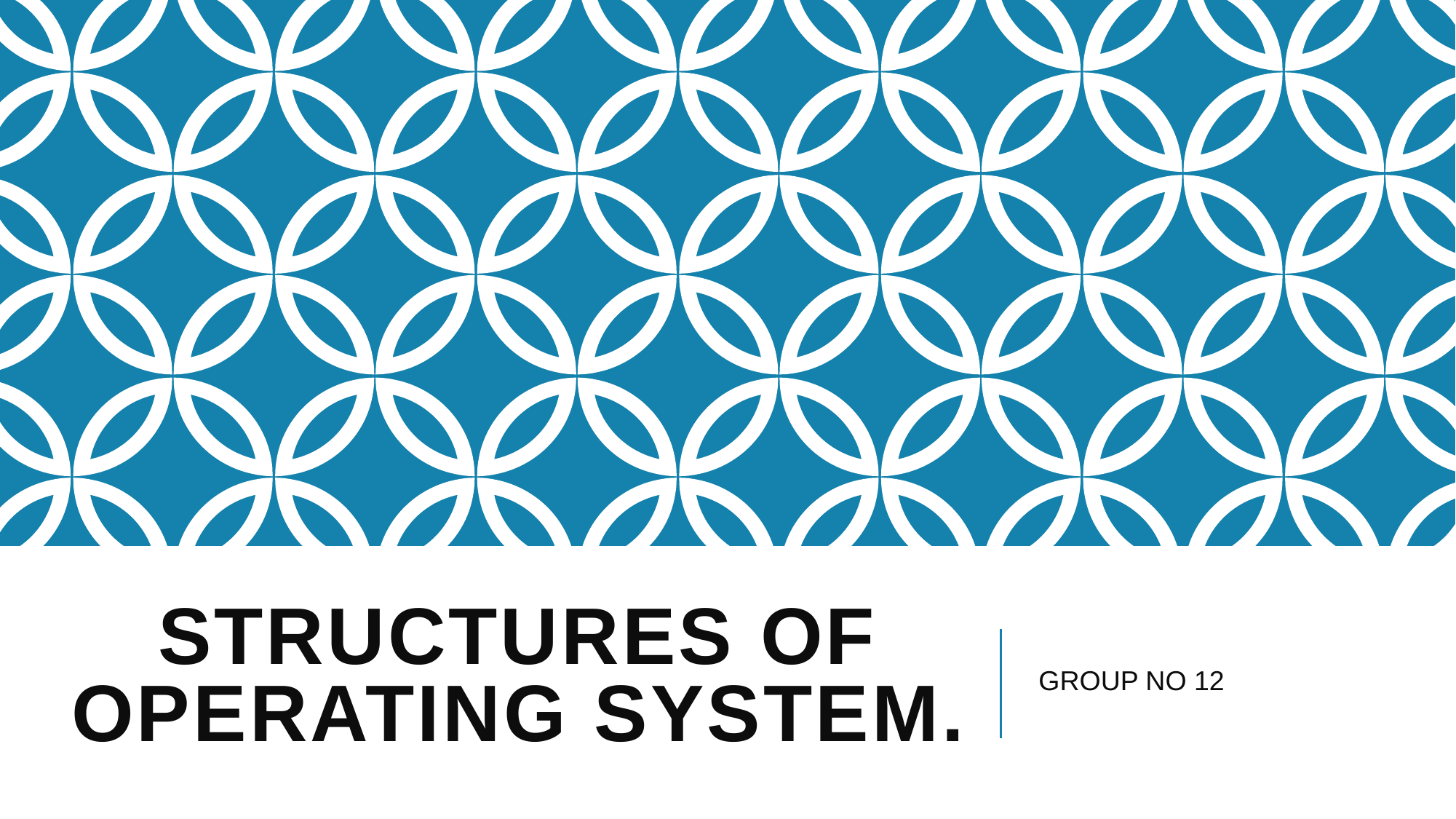

# Structures of operating system.
GROUP NO 12